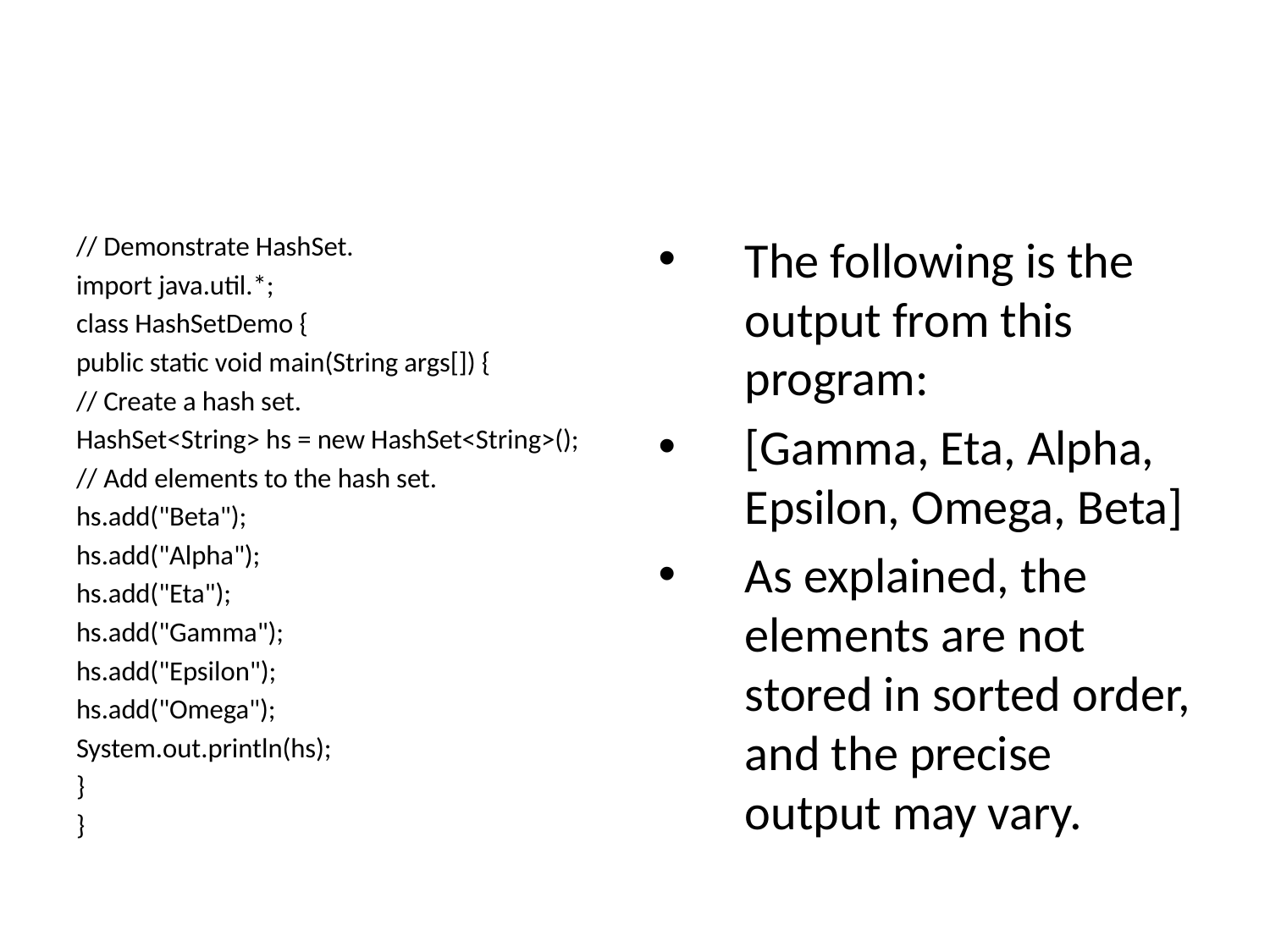

#
// Demonstrate HashSet.
import java.util.*;
class HashSetDemo {
public static void main(String args[]) {
// Create a hash set.
HashSet<String> hs = new HashSet<String>();
// Add elements to the hash set.
hs.add("Beta");
hs.add("Alpha");
hs.add("Eta");
hs.add("Gamma");
hs.add("Epsilon");
hs.add("Omega");
System.out.println(hs);
}
}
The following is the output from this program:
[Gamma, Eta, Alpha, Epsilon, Omega, Beta]
As explained, the elements are not stored in sorted order, and the precise output may vary.